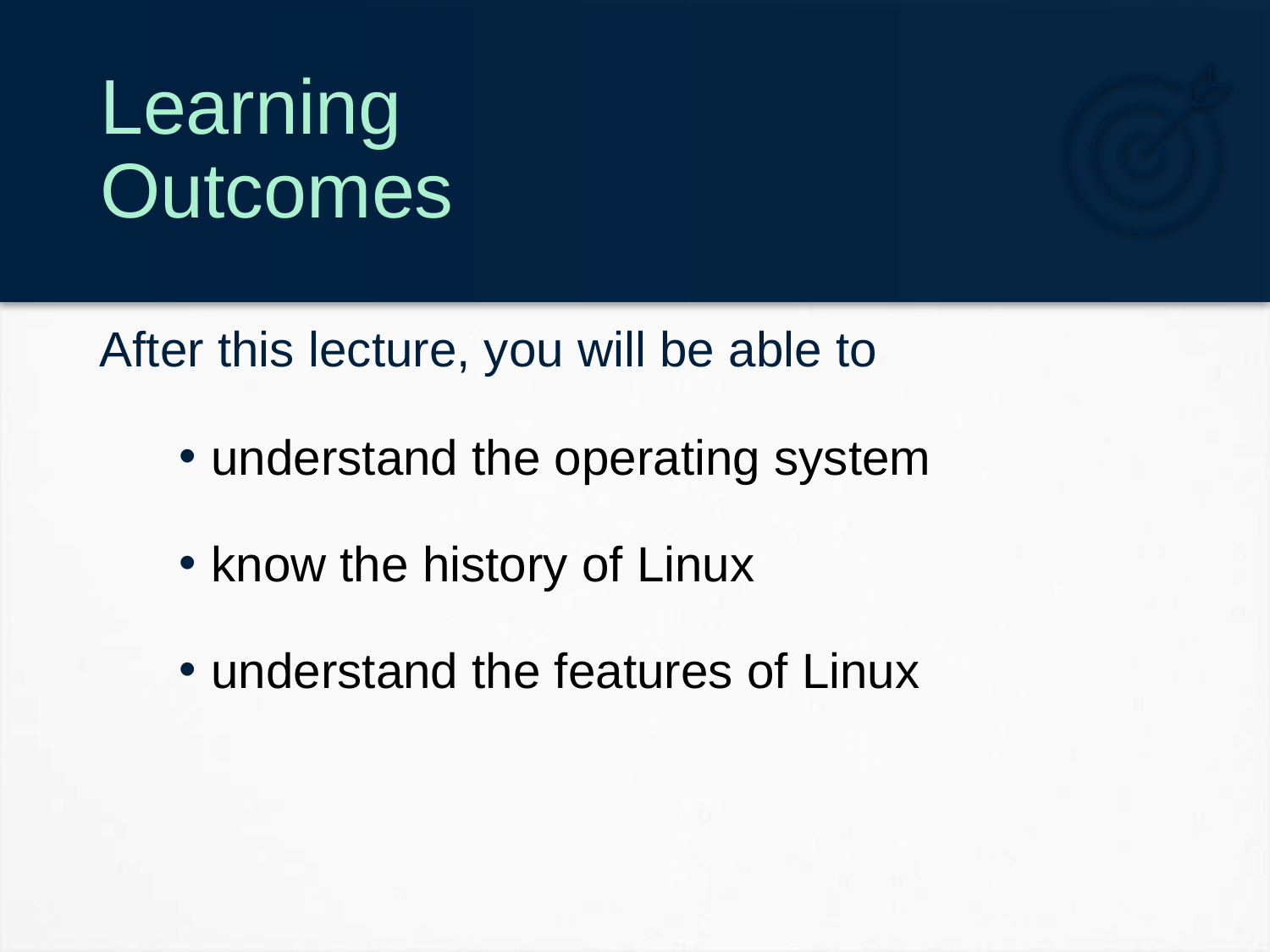

# Learning Outcomes
understand the operating system
know the history of Linux
understand the features of Linux